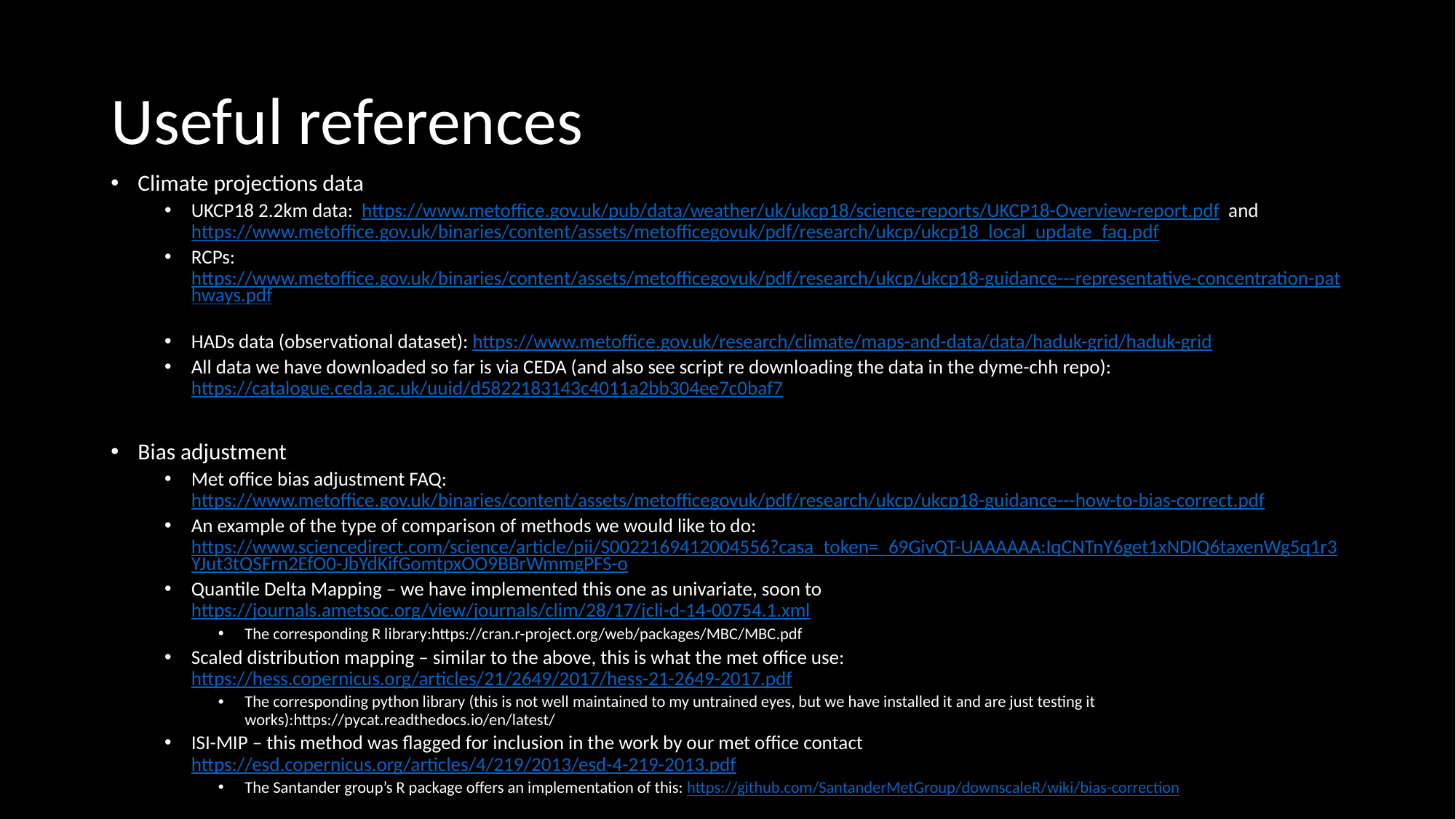

# Useful references
Climate projections data
UKCP18 2.2km data:  https://www.metoffice.gov.uk/pub/data/weather/uk/ukcp18/science-reports/UKCP18-Overview-report.pdf  and https://www.metoffice.gov.uk/binaries/content/assets/metofficegovuk/pdf/research/ukcp/ukcp18_local_update_faq.pdf
RCPs: https://www.metoffice.gov.uk/binaries/content/assets/metofficegovuk/pdf/research/ukcp/ukcp18-guidance---representative-concentration-pathways.pdf
HADs data (observational dataset): https://www.metoffice.gov.uk/research/climate/maps-and-data/data/haduk-grid/haduk-grid
All data we have downloaded so far is via CEDA (and also see script re downloading the data in the dyme-chh repo): https://catalogue.ceda.ac.uk/uuid/d5822183143c4011a2bb304ee7c0baf7

Bias adjustment
Met office bias adjustment FAQ: https://www.metoffice.gov.uk/binaries/content/assets/metofficegovuk/pdf/research/ukcp/ukcp18-guidance---how-to-bias-correct.pdf
An example of the type of comparison of methods we would like to do: https://www.sciencedirect.com/science/article/pii/S0022169412004556?casa_token=_69GivQT-UAAAAAA:IqCNTnY6get1xNDIQ6taxenWg5q1r3YJut3tQSFrn2EfO0-JbYdKifGomtpxOO9BBrWmmgPFS-o
Quantile Delta Mapping – we have implemented this one as univariate, soon to https://journals.ametsoc.org/view/journals/clim/28/17/jcli-d-14-00754.1.xml
The corresponding R library:https://cran.r-project.org/web/packages/MBC/MBC.pdf
Scaled distribution mapping – similar to the above, this is what the met office use: https://hess.copernicus.org/articles/21/2649/2017/hess-21-2649-2017.pdf
The corresponding python library (this is not well maintained to my untrained eyes, but we have installed it and are just testing it works):https://pycat.readthedocs.io/en/latest/
ISI-MIP – this method was flagged for inclusion in the work by our met office contact  https://esd.copernicus.org/articles/4/219/2013/esd-4-219-2013.pdf
The Santander group’s R package offers an implementation of this: https://github.com/SantanderMetGroup/downscaleR/wiki/bias-correction